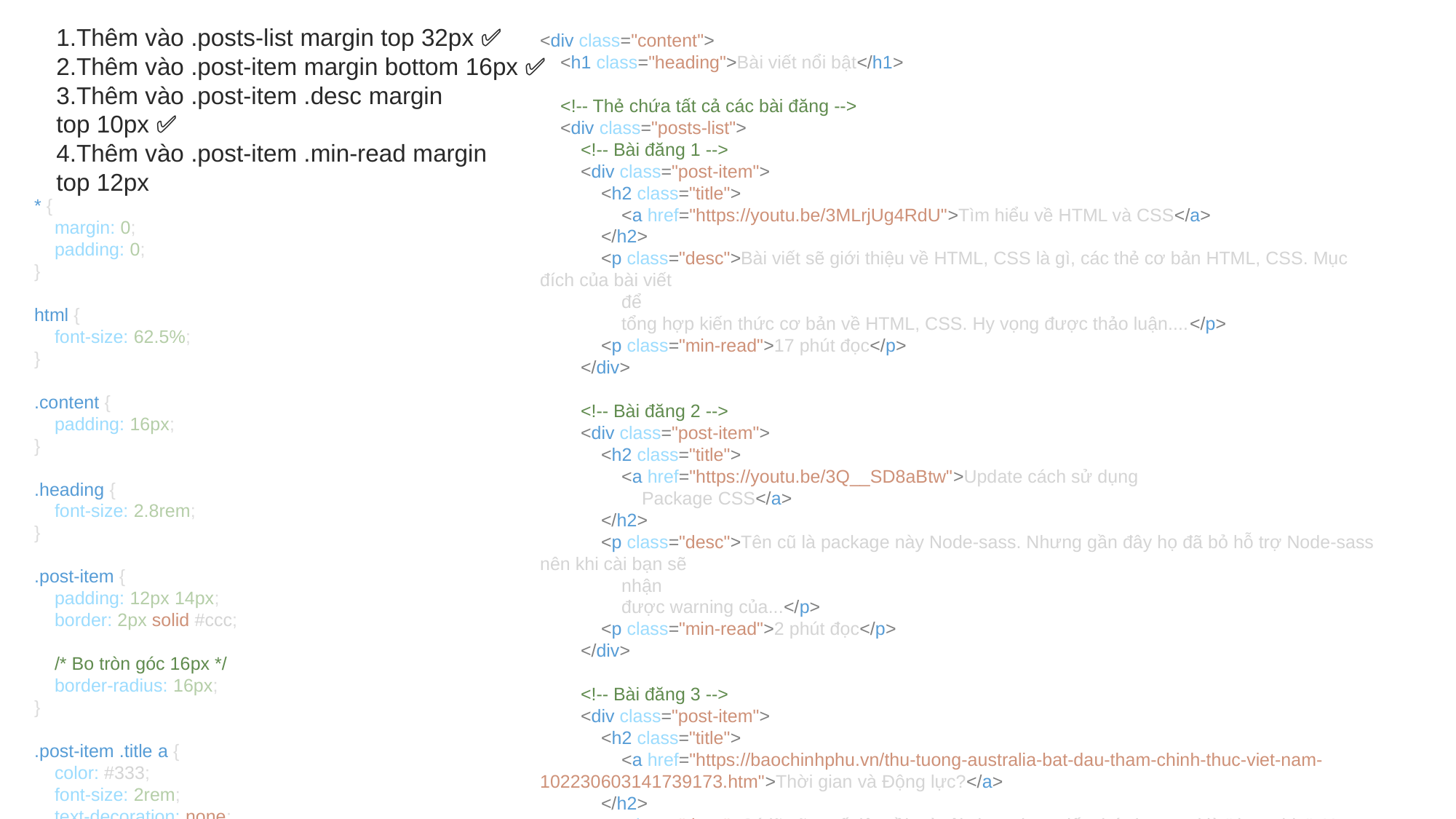

Thêm vào .posts-list margin top 32px ✅
Thêm vào .post-item margin bottom 16px ✅
Thêm vào .post-item .desc margin top 10px ✅
Thêm vào .post-item .min-read margin top 12px
<div class="content">
    <h1 class="heading">Bài viết nổi bật</h1>
    <!-- Thẻ chứa tất cả các bài đăng -->
    <div class="posts-list">
        <!-- Bài đăng 1 -->
        <div class="post-item">
            <h2 class="title">
                <a href="https://youtu.be/3MLrjUg4RdU">Tìm hiểu về HTML và CSS</a>
            </h2>
            <p class="desc">Bài viết sẽ giới thiệu về HTML, CSS là gì, các thẻ cơ bản HTML, CSS. Mục đích của bài viết
                để
                tổng hợp kiến thức cơ bản về HTML, CSS. Hy vọng được thảo luận....</p>
            <p class="min-read">17 phút đọc</p>
        </div>
        <!-- Bài đăng 2 -->
        <div class="post-item">
            <h2 class="title">
                <a href="https://youtu.be/3Q__SD8aBtw">Update cách sử dụng
                    Package CSS</a>
            </h2>
            <p class="desc">Tên cũ là package này Node-sass. Nhưng gần đây họ đã bỏ hỗ trợ Node-sass nên khi cài bạn sẽ
                nhận
                được warning của...</p>
            <p class="min-read">2 phút đọc</p>
        </div>
        <!-- Bài đăng 3 -->
        <div class="post-item">
            <h2 class="title">
                <a href="https://baochinhphu.vn/thu-tuong-australia-bat-dau-tham-chinh-thuc-viet-nam-102230603141739173.htm">Thời gian và Động lực?</a>
            </h2>
            <p class="desc">Có lẽ cũng rất lâu rồi mà tôi chưa đụng đến thứ được gọi là "timetable". Hay dân dã hơn thì
                người ta hay gọi là "Lịch thường nhật",...</p>
            <p class="min-read">6 phút đọc</p>
        </div>
    </div>
</div>

* {
    margin: 0;
    padding: 0;
}
html {
    font-size: 62.5%;
}
.content {
    padding: 16px;
}
.heading {
    font-size: 2.8rem;
}
.post-item {
    padding: 12px 14px;
    border: 2px solid #ccc;
    /* Bo tròn góc 16px */
    border-radius: 16px;
}
.post-item .title a {
    color: #333;
    font-size: 2rem;
    text-decoration: none;
}
.post-item .desc {
    font-size: 1.6rem;
    color: #444;
}
.post-item .min-read {
    font-size: 1.4rem;
    color: #666;